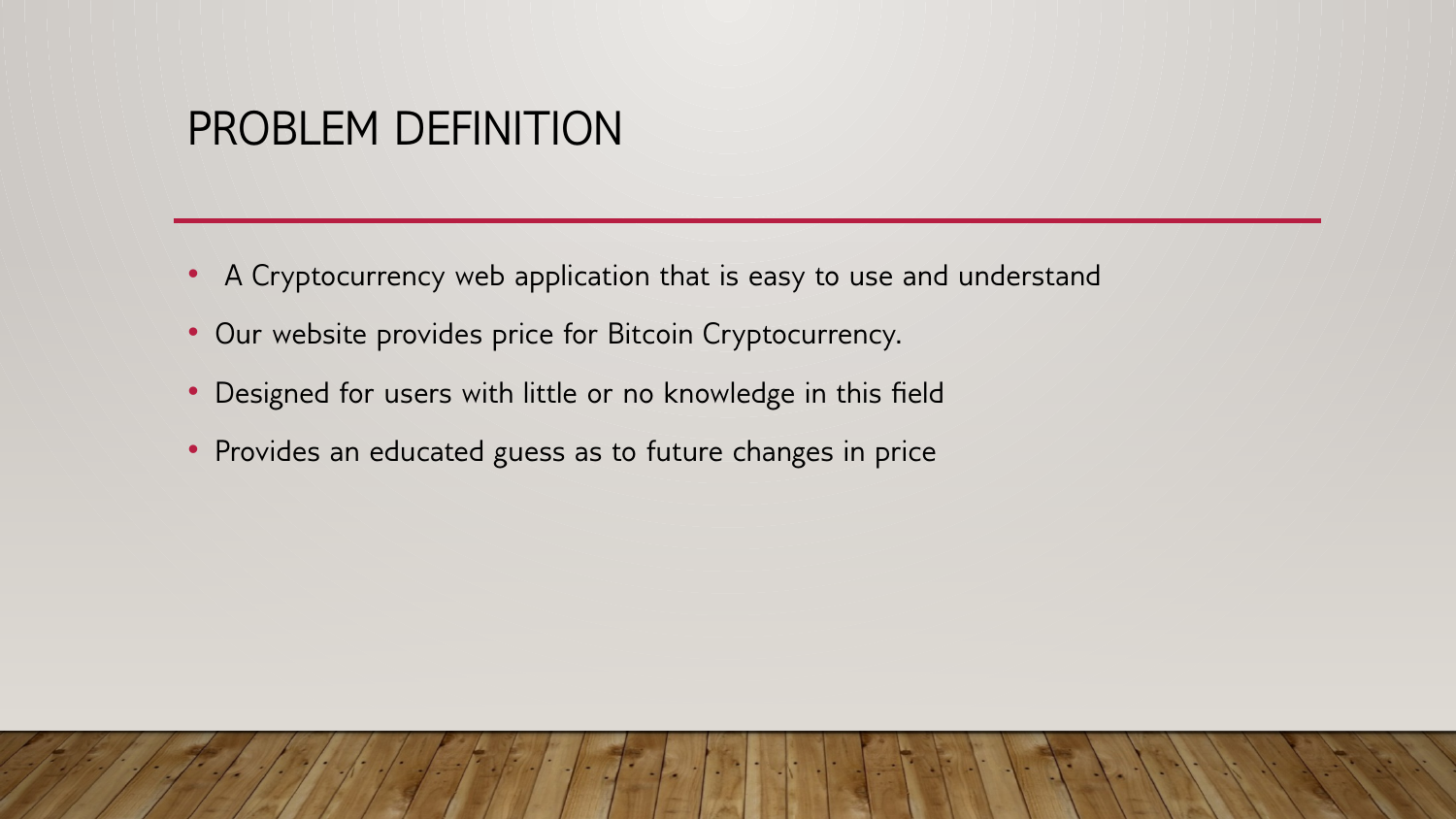

# Problem definition
 A Cryptocurrency web application that is easy to use and understand
Our website provides price for Bitcoin Cryptocurrency.
Designed for users with little or no knowledge in this field
Provides an educated guess as to future changes in price